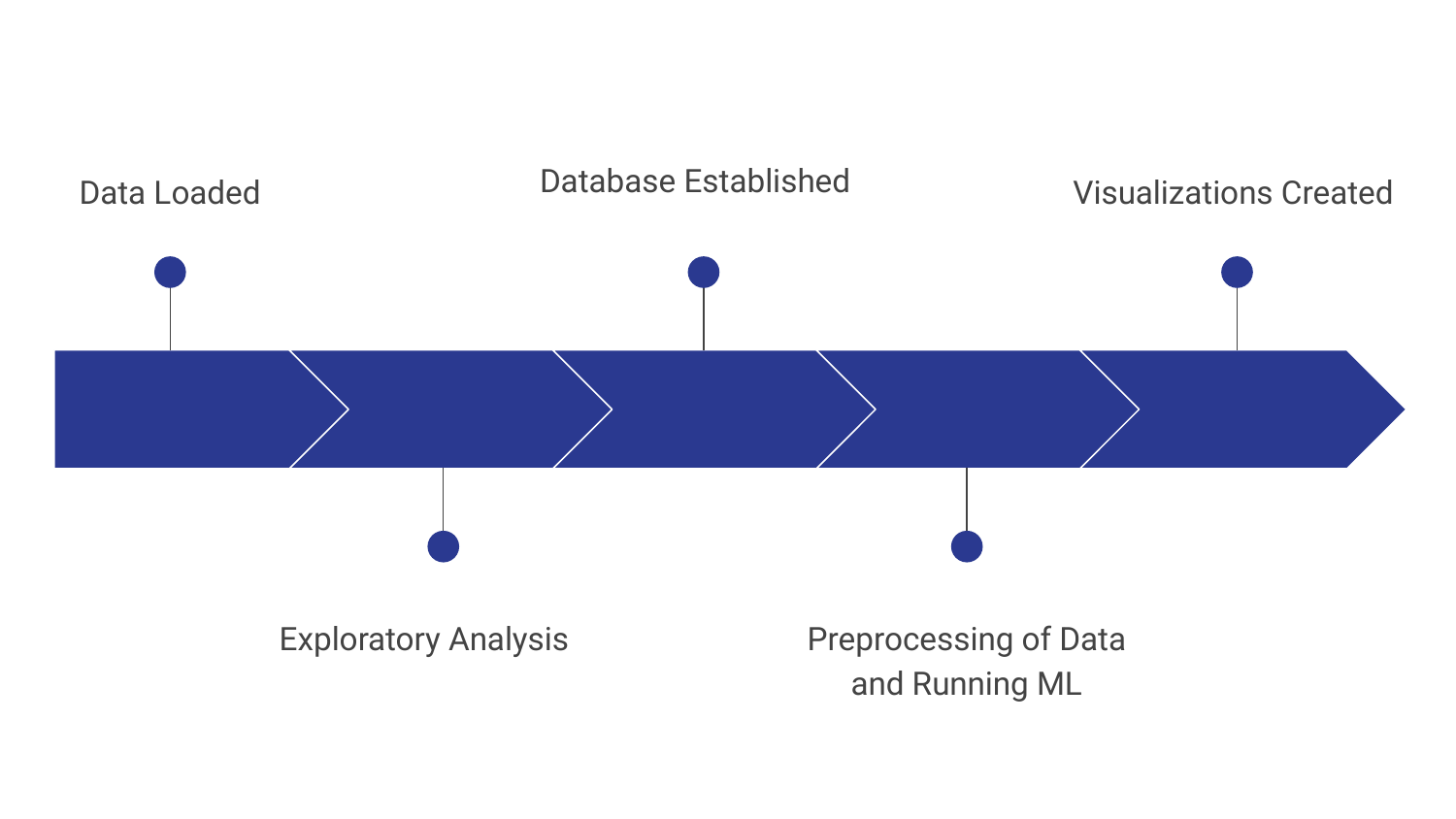

Database Established
Visualizations Created
Data Loaded

Exploratory Analysis
Preprocessing of Data and Running ML